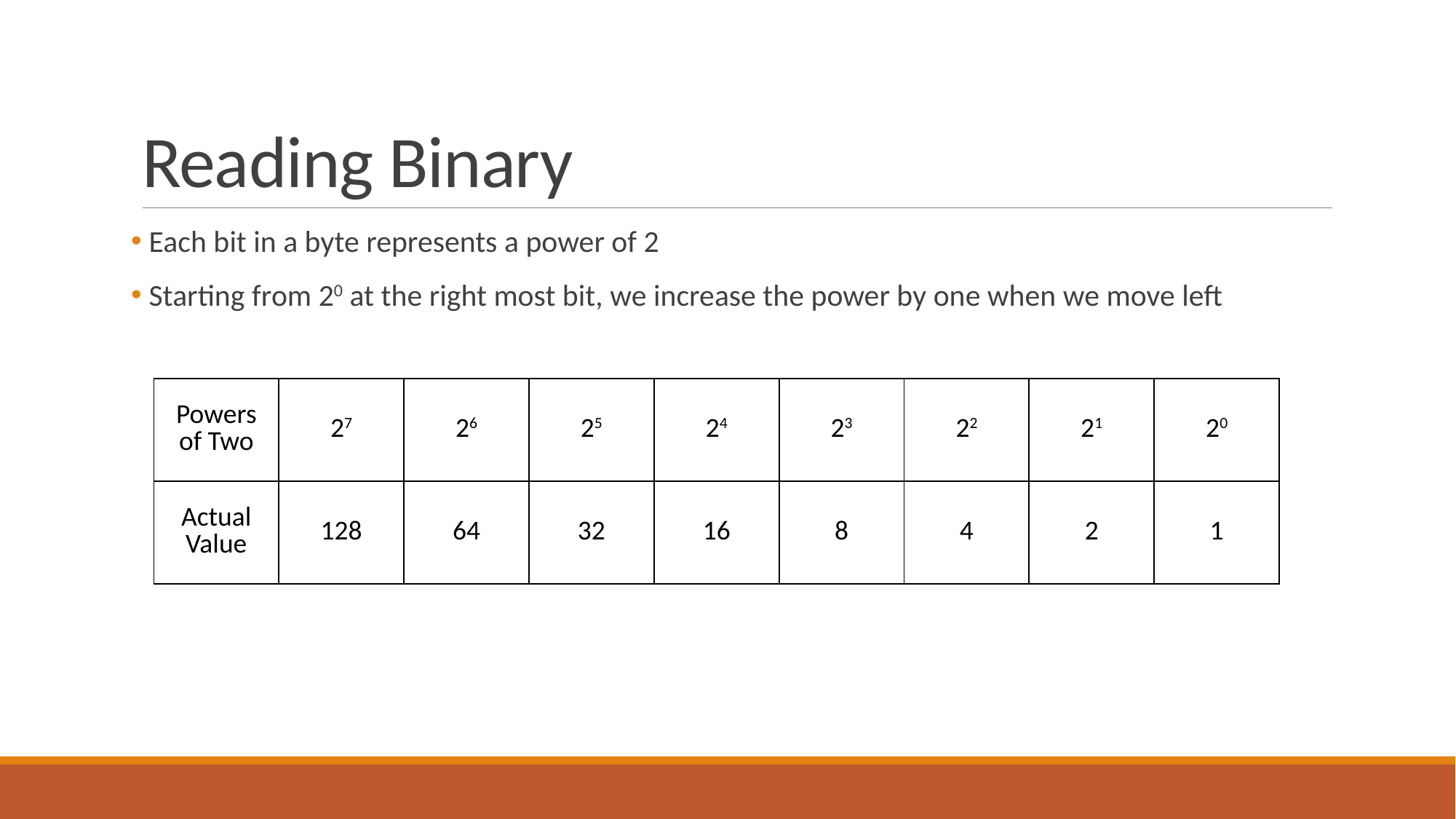

# Reading Binary
 Each bit in a byte represents a power of 2
 Starting from 20 at the right most bit, we increase the power by one when we move left
| Powers of Two | 27 | 26 | 25 | 24 | 23 | 22 | 21 | 20 |
| --- | --- | --- | --- | --- | --- | --- | --- | --- |
| Actual Value | 128 | 64 | 32 | 16 | 8 | 4 | 2 | 1 |